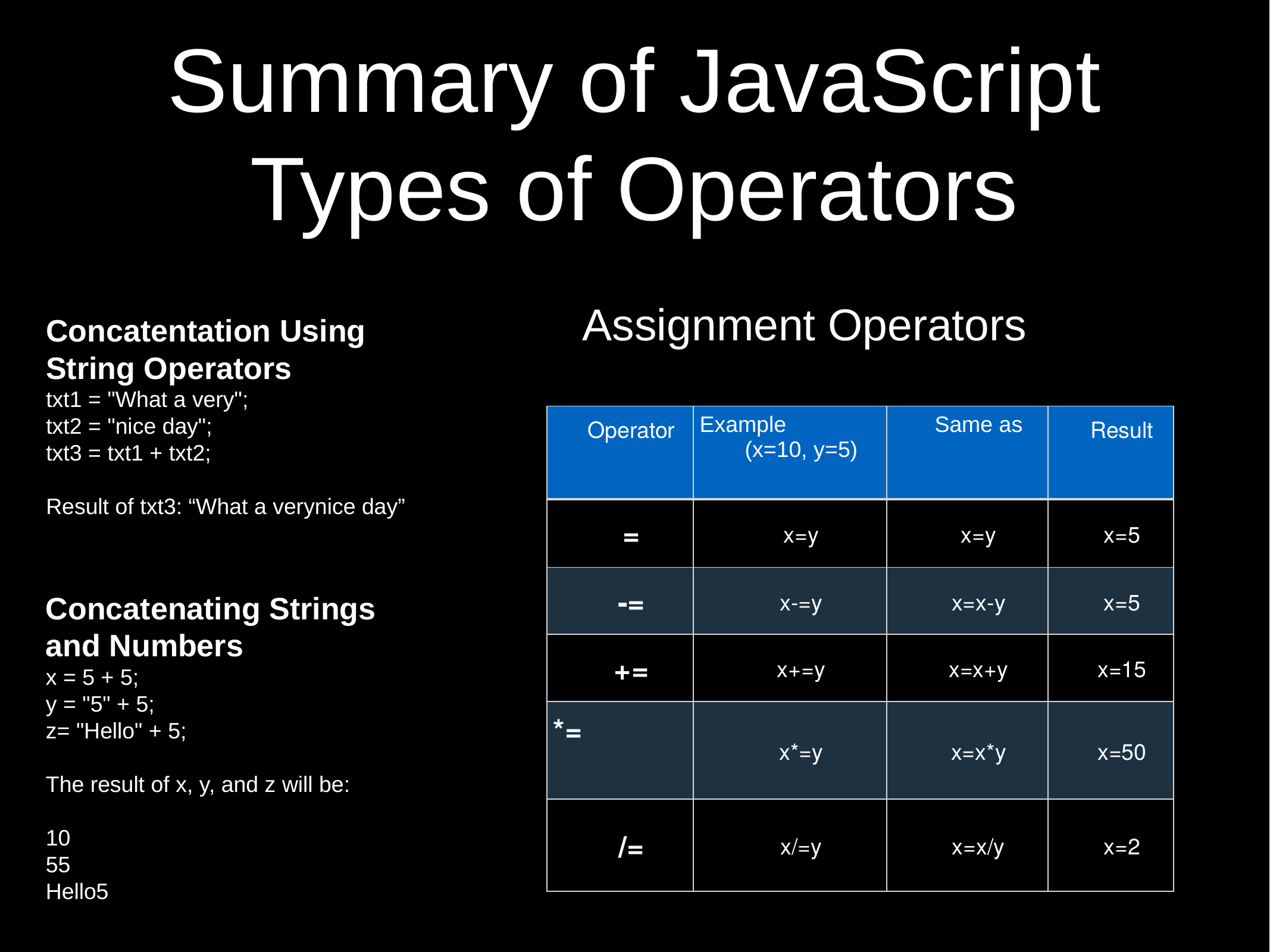

# Summary of JavaScript Types of Operators
Concatentation Using
String Operators
txt1 = "What a very";
txt2 = "nice day";
txt3 = txt1 + txt2;

Result of txt3: “What a verynice day”

Assignment Operators

| Operator | Example (x=10, y=5) | Same as | Result |
| --- | --- | --- | --- |
| = | x=y | x=y | x=5 |
| -= | x-=y | x=x-y | x=5 |
| += | x+=y | x=x+y | x=15 |
| \*= | x\*=y | x=x\*y | x=50 |
| /= | x/=y | x=x/y | x=2 |
Concatenating Strings
and Numbers
x = 5 + 5;
y = "5" + 5;
z= "Hello" + 5;

The result of x, y, and z will be:

10
55
Hello5